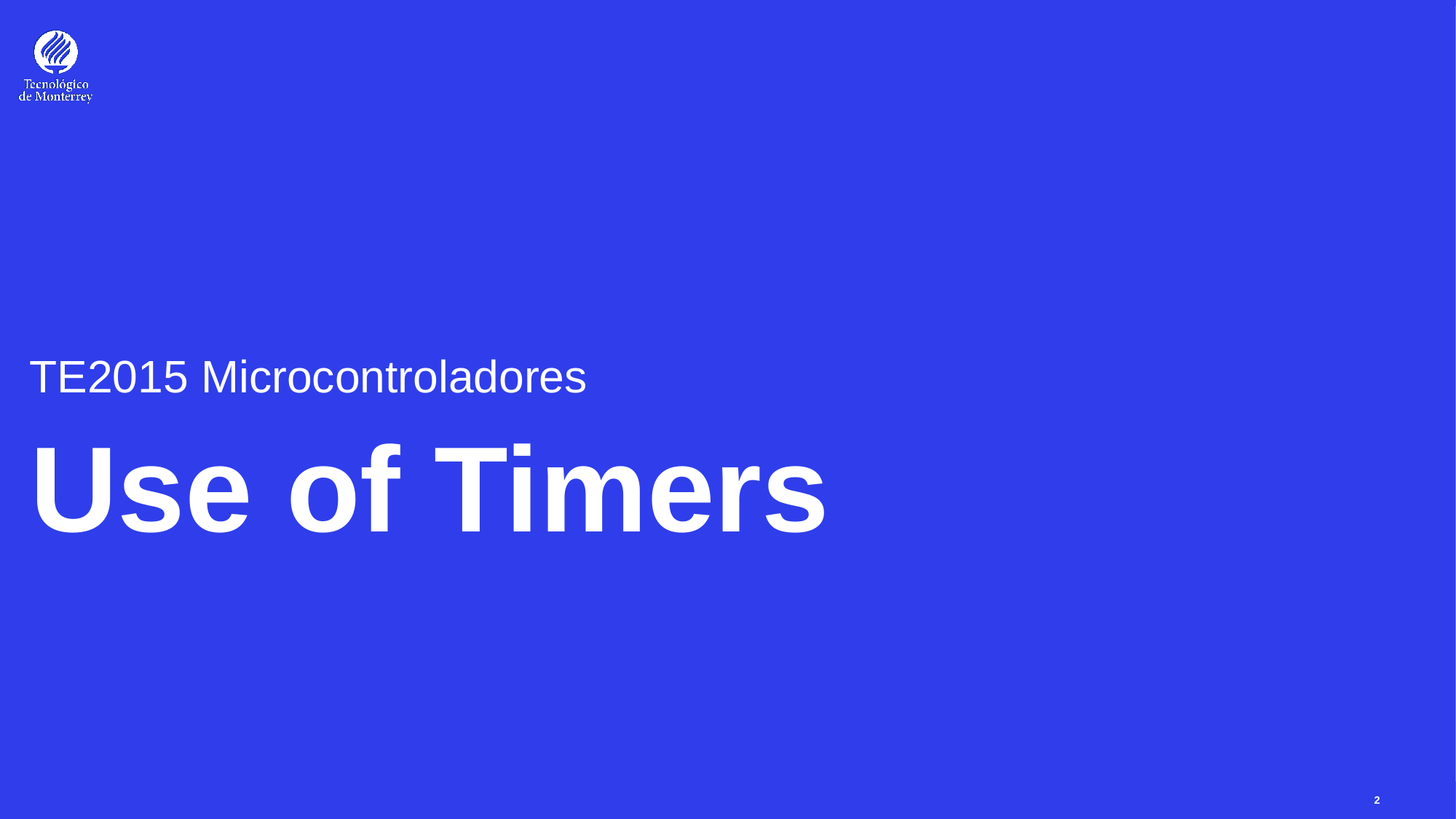

TE2015 Microcontroladores
# Use of Timers
2